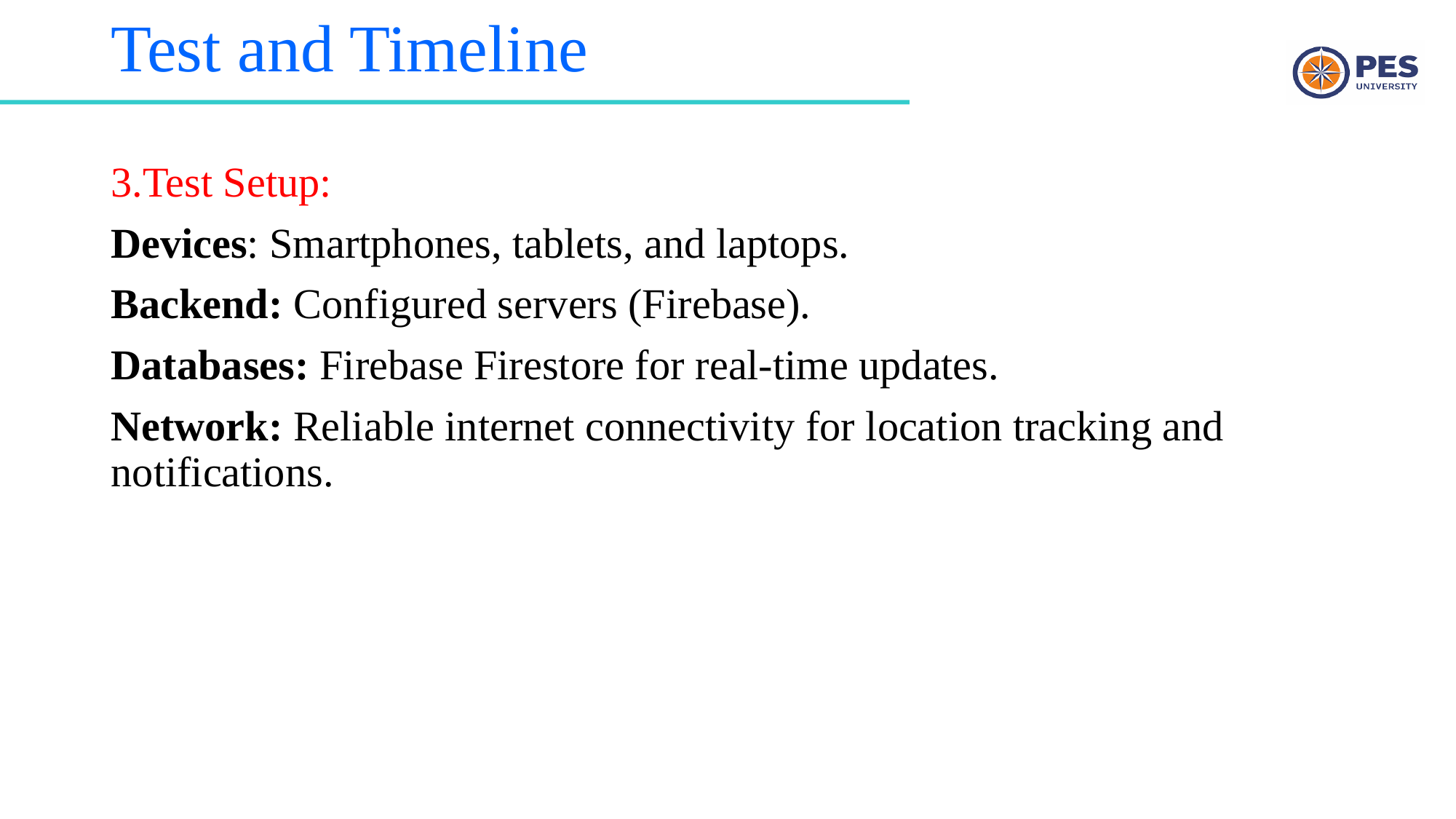

# Test and Timeline
3.Test Setup:
Devices: Smartphones, tablets, and laptops.
Backend: Configured servers (Firebase).
Databases: Firebase Firestore for real-time updates.
Network: Reliable internet connectivity for location tracking and notifications.